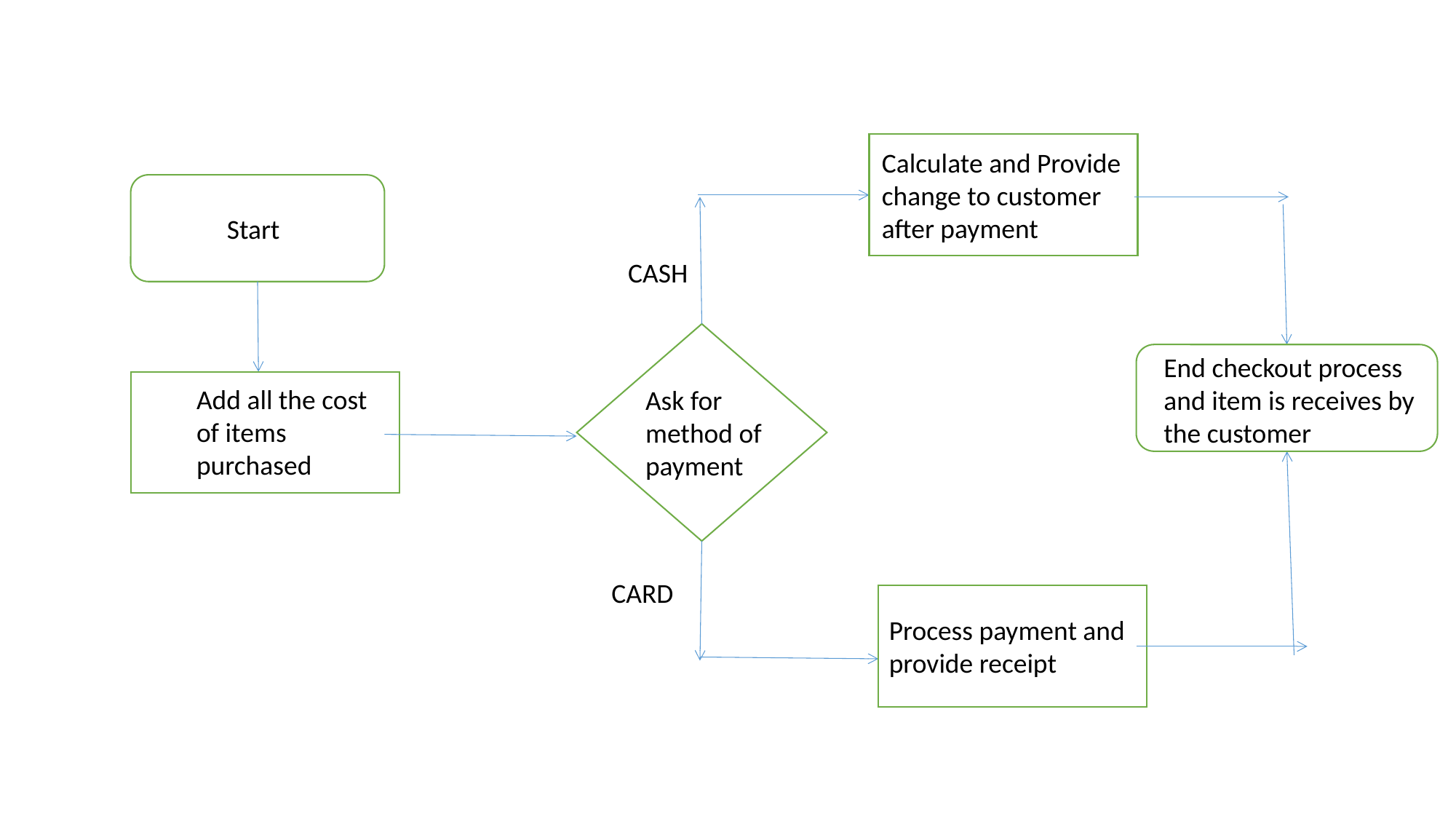

Calculate and Provide change to customer after payment

Start
CASH

End checkout process and item is receives by the customer

Add all the cost of items purchased
Ask for method of payment
CARD

Process payment and provide receipt